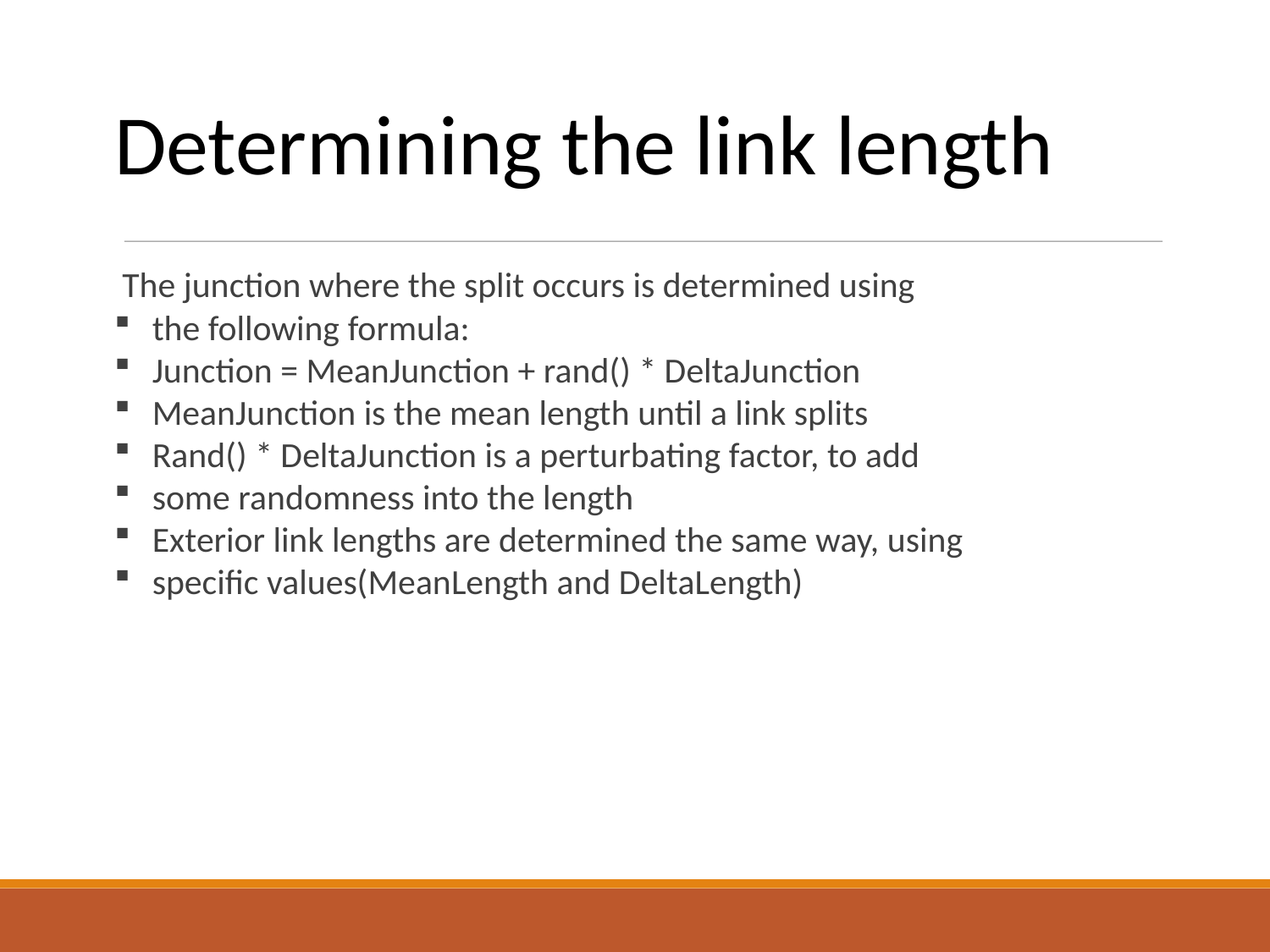

Determining the link length
 The junction where the split occurs is determined using
 the following formula:
 Junction = MeanJunction + rand() * DeltaJunction
 MeanJunction is the mean length until a link splits
 Rand() * DeltaJunction is a perturbating factor, to add
 some randomness into the length
 Exterior link lengths are determined the same way, using
 specific values(MeanLength and DeltaLength)